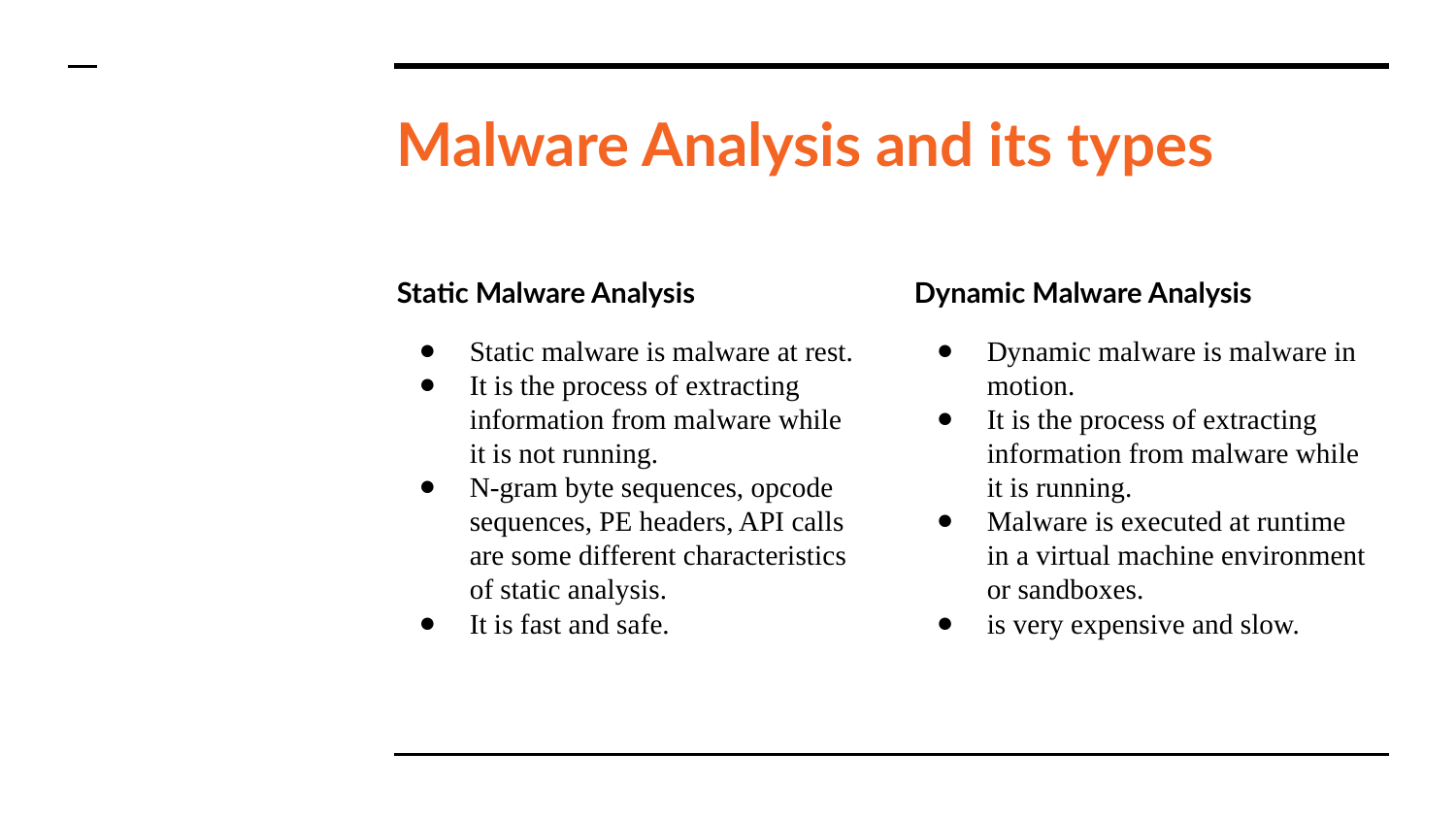

# Malware Analysis and its types
Static Malware Analysis
Static malware is malware at rest.
It is the process of extracting information from malware while it is not running.
N-gram byte sequences, opcode sequences, PE headers, API calls are some different characteristics of static analysis.
It is fast and safe.
Dynamic Malware Analysis
Dynamic malware is malware in motion.
It is the process of extracting information from malware while it is running.
Malware is executed at runtime in a virtual machine environment or sandboxes.
is very expensive and slow.